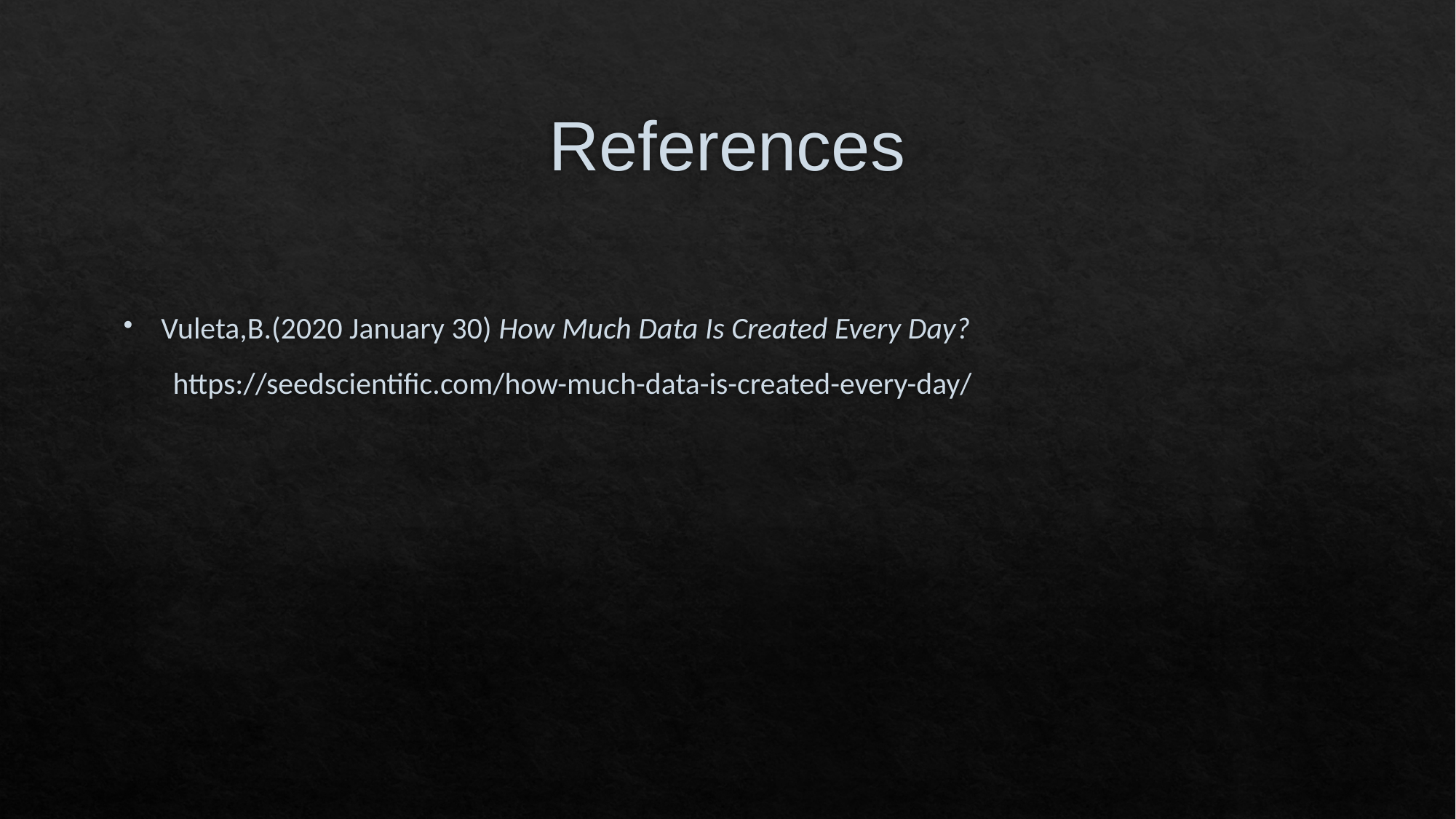

# References

Vuleta,B.(2020 January 30) How Much Data Is Created Every Day?
       https://seedscientific.com/how-much-data-is-created-every-day/